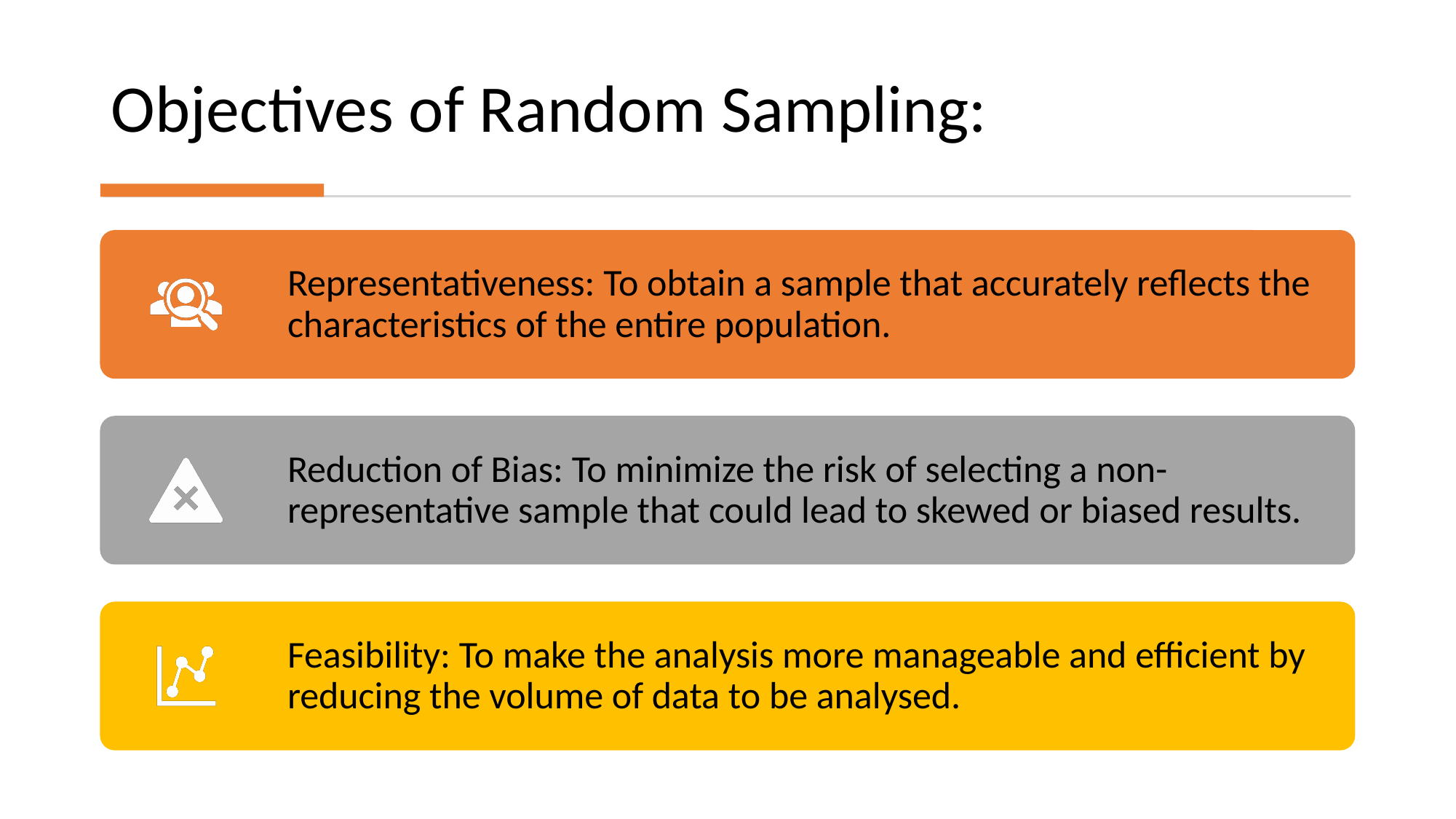

# Objectives of Random Sampling:

Representativeness: To obtain a sample that accurately reflects the characteristics of the entire population.
Reduction of Bias: To minimize the risk of selecting a non-representative sample that could lead to skewed or biased results.
Feasibility: To make the analysis more manageable and efficient by reducing the volume of data to be analysed.